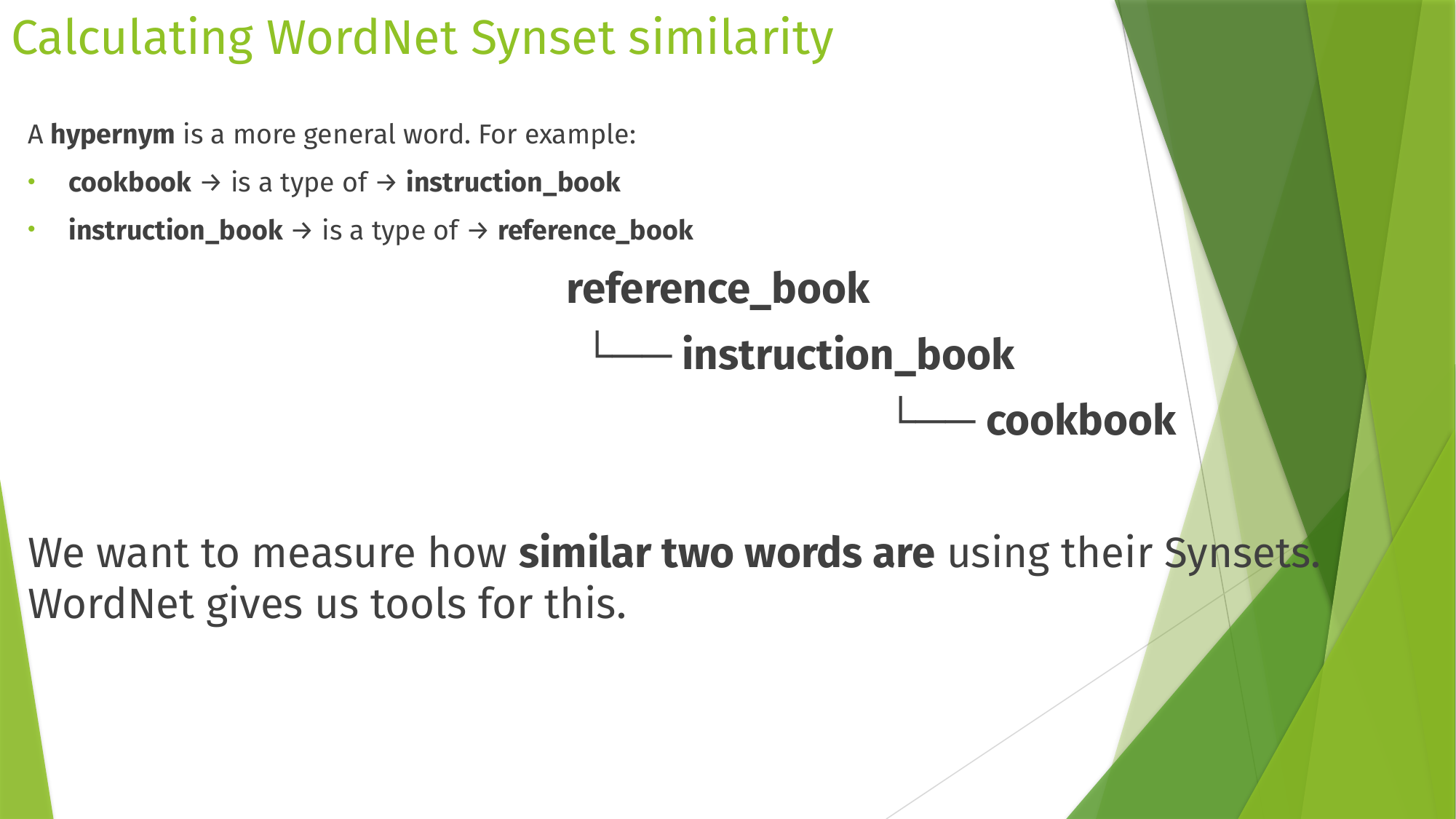

# Calculating WordNet Synset similarity
A hypernym is a more general word. For example:
cookbook → is a type of → instruction_book
instruction_book → is a type of → reference_book
reference_book
                └── instruction_book
					        └── cookbook

We want to measure how similar two words are using their Synsets. WordNet gives us tools for this.